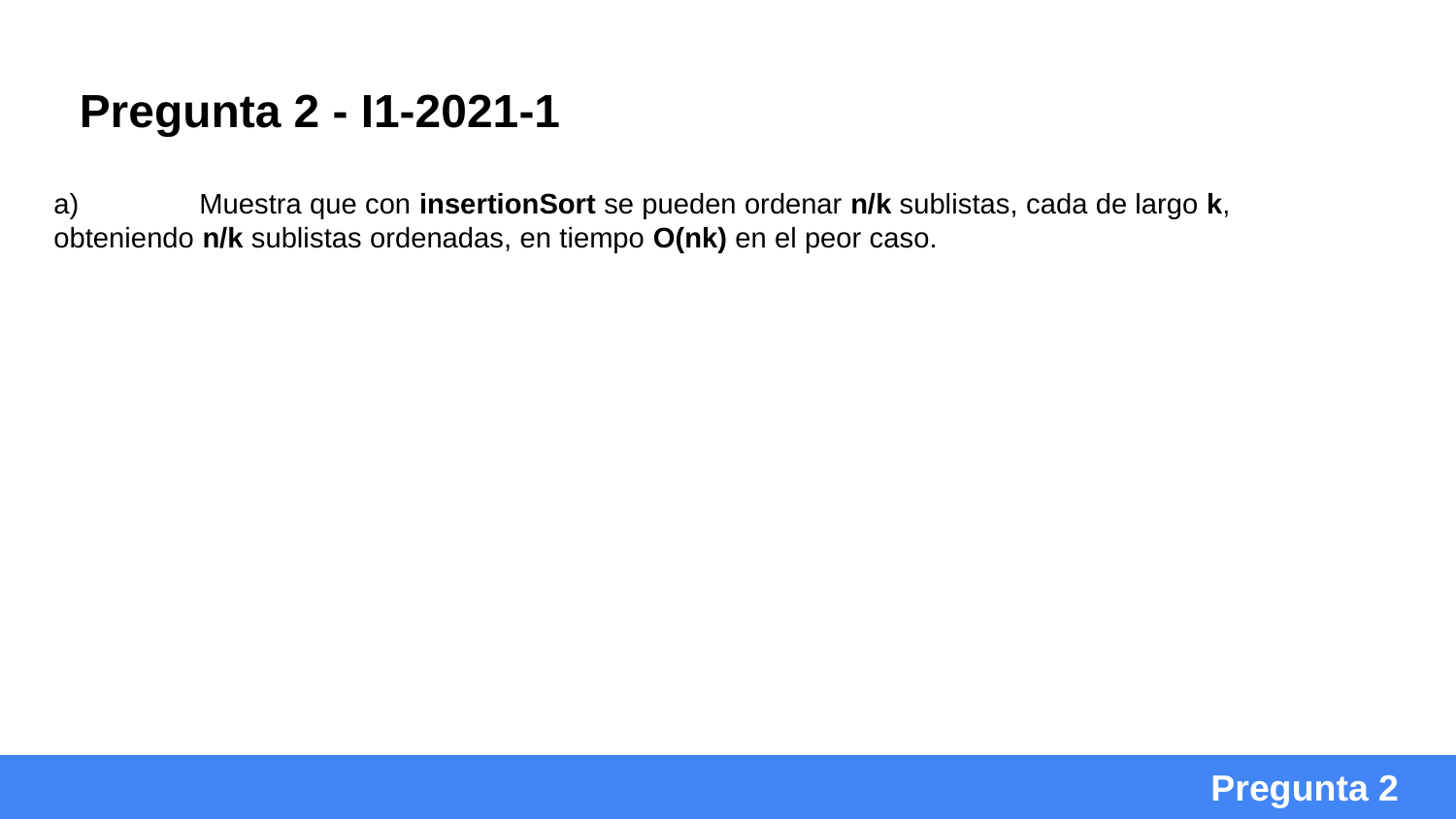

Pregunta 2 - I1-2021-1

a) 	Muestra que con insertionSort se pueden ordenar n/k sublistas, cada de largo k, obteniendo n/k sublistas ordenadas, en tiempo O(nk) en el peor caso.

Pregunta 2